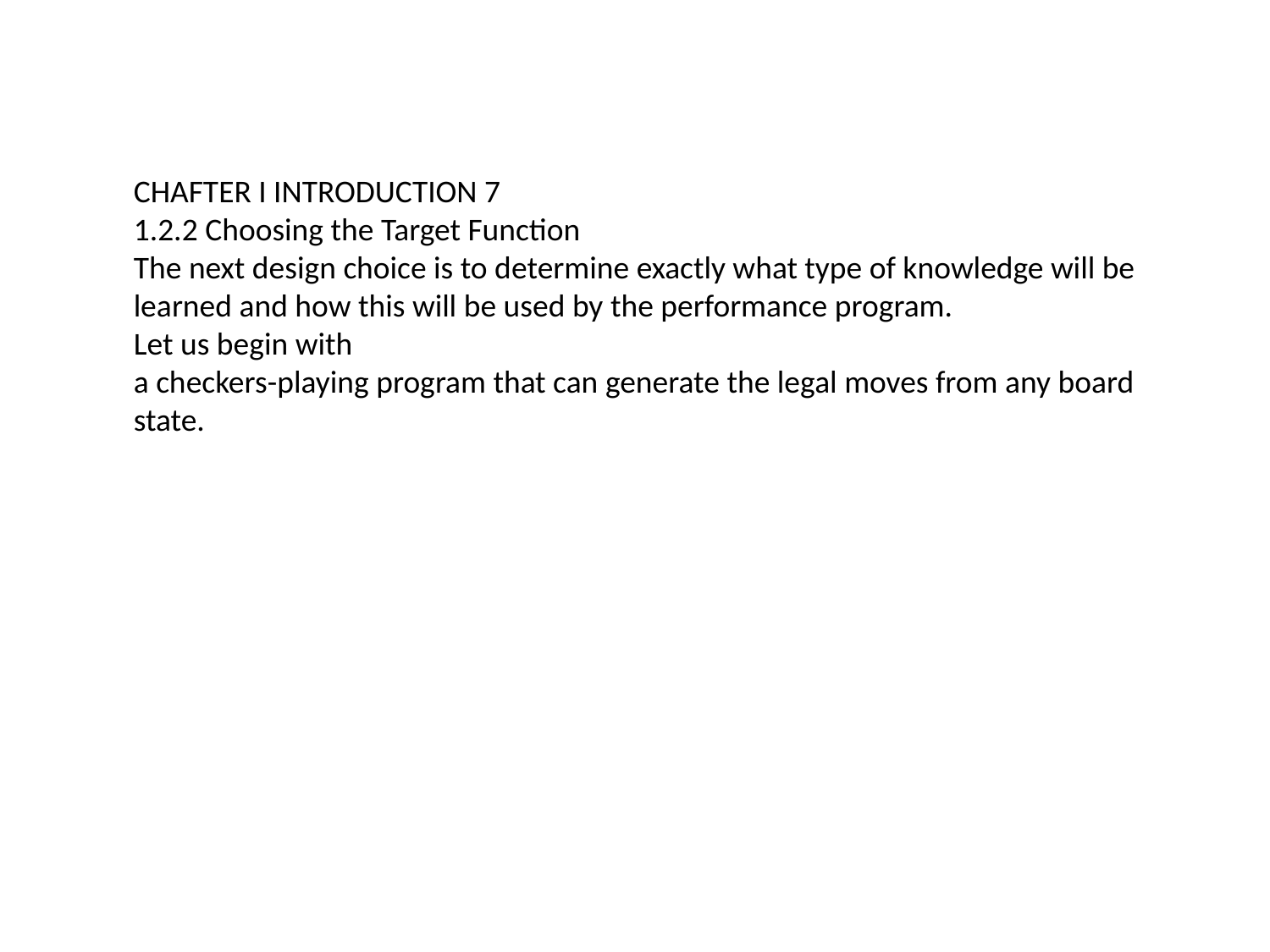

CHAFTER I INTRODUCTION 7
1.2.2 Choosing the Target Function
The next design choice is to determine exactly what type of knowledge will be
learned and how this will be used by the performance program.
Let us begin with
a checkers-playing program that can generate the legal moves from any board
state.